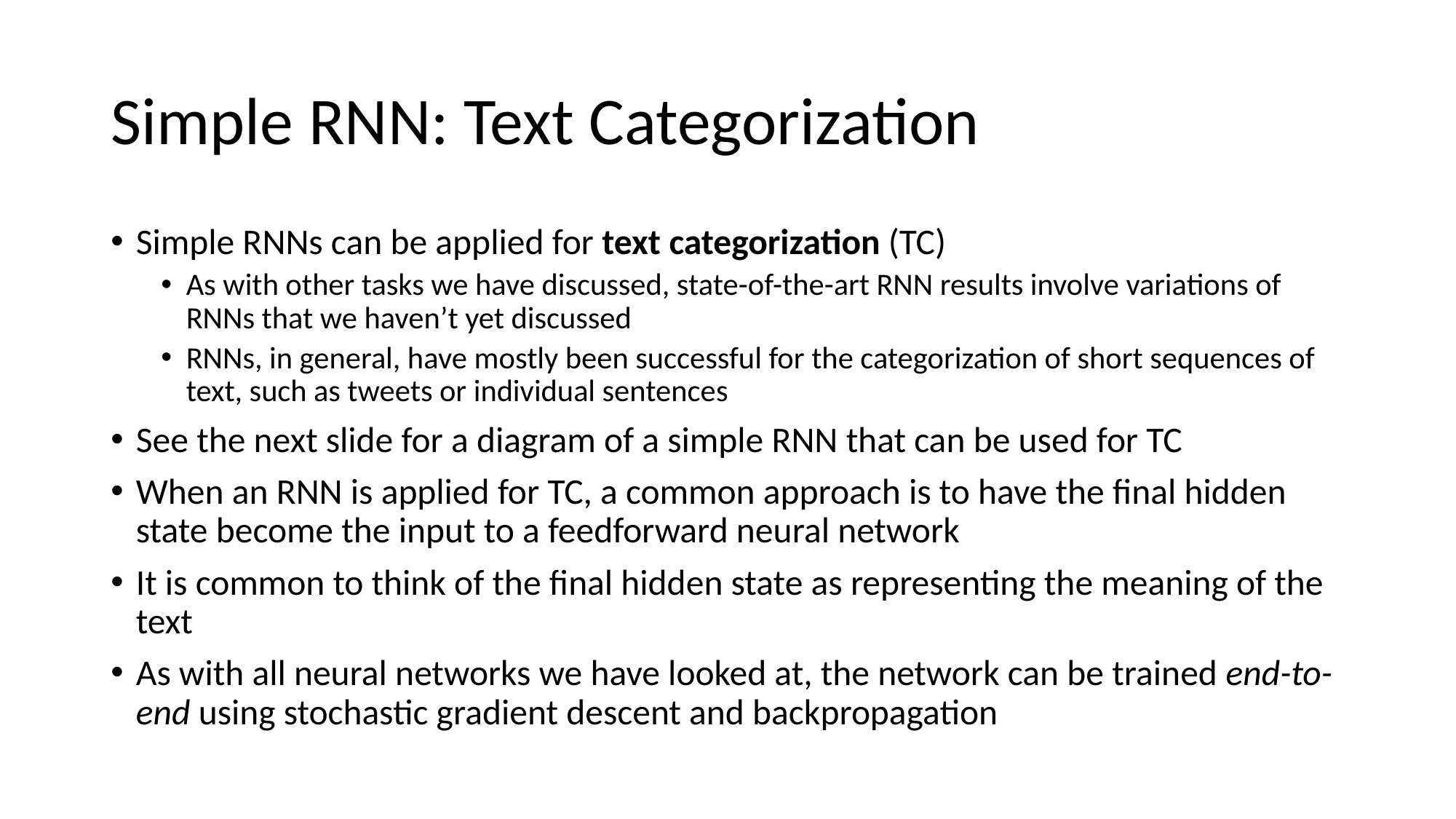

# Simple RNN: Text Categorization
Simple RNNs can be applied for text categorization (TC)
As with other tasks we have discussed, state-of-the-art RNN results involve variations of RNNs that we haven’t yet discussed
RNNs, in general, have mostly been successful for the categorization of short sequences of text, such as tweets or individual sentences
See the next slide for a diagram of a simple RNN that can be used for TC
When an RNN is applied for TC, a common approach is to have the final hidden state become the input to a feedforward neural network
It is common to think of the final hidden state as representing the meaning of the text
As with all neural networks we have looked at, the network can be trained end-to-end using stochastic gradient descent and backpropagation